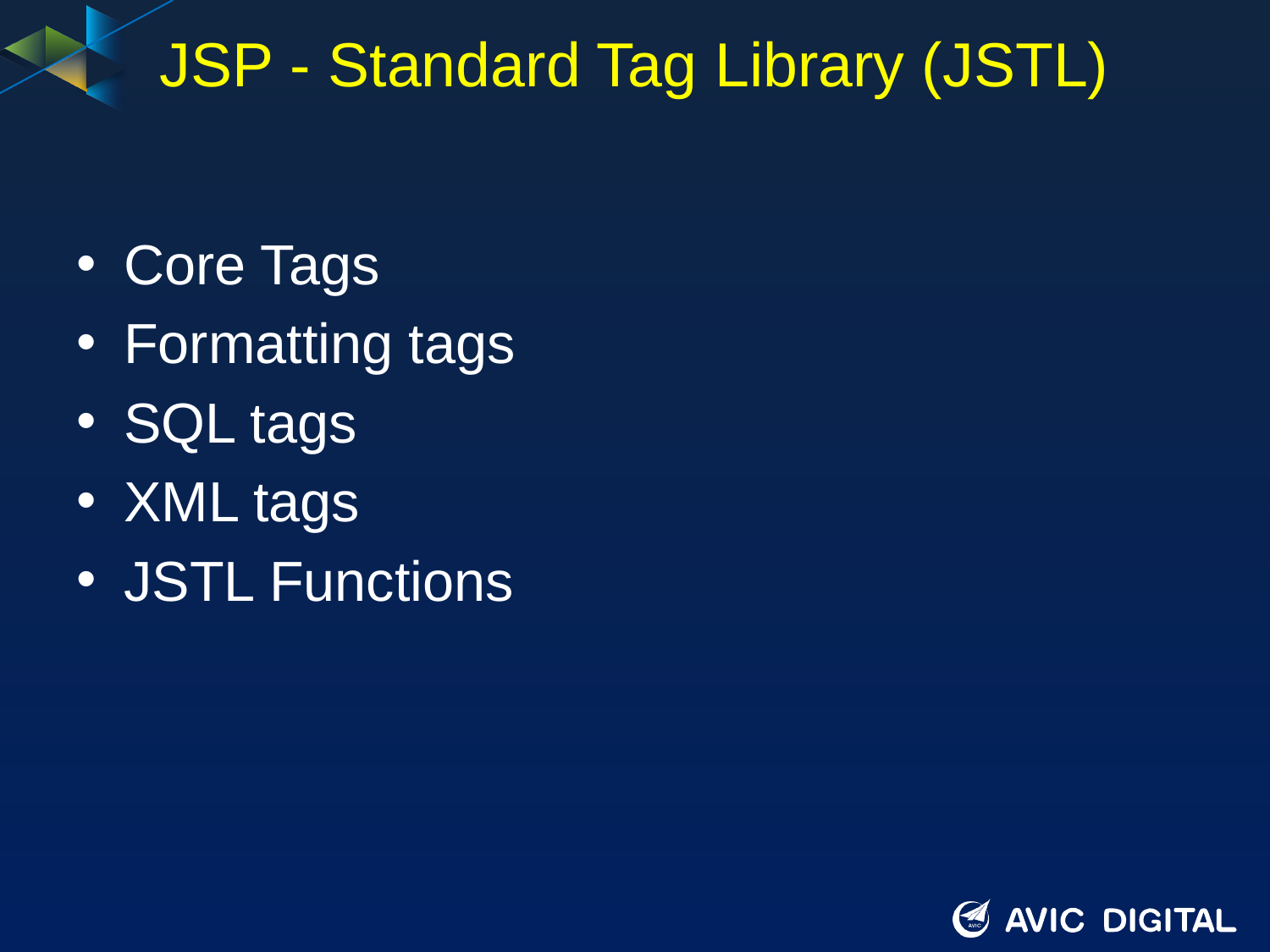

# JSP - Standard Tag Library (JSTL)
Core Tags
Formatting tags
SQL tags
XML tags
JSTL Functions